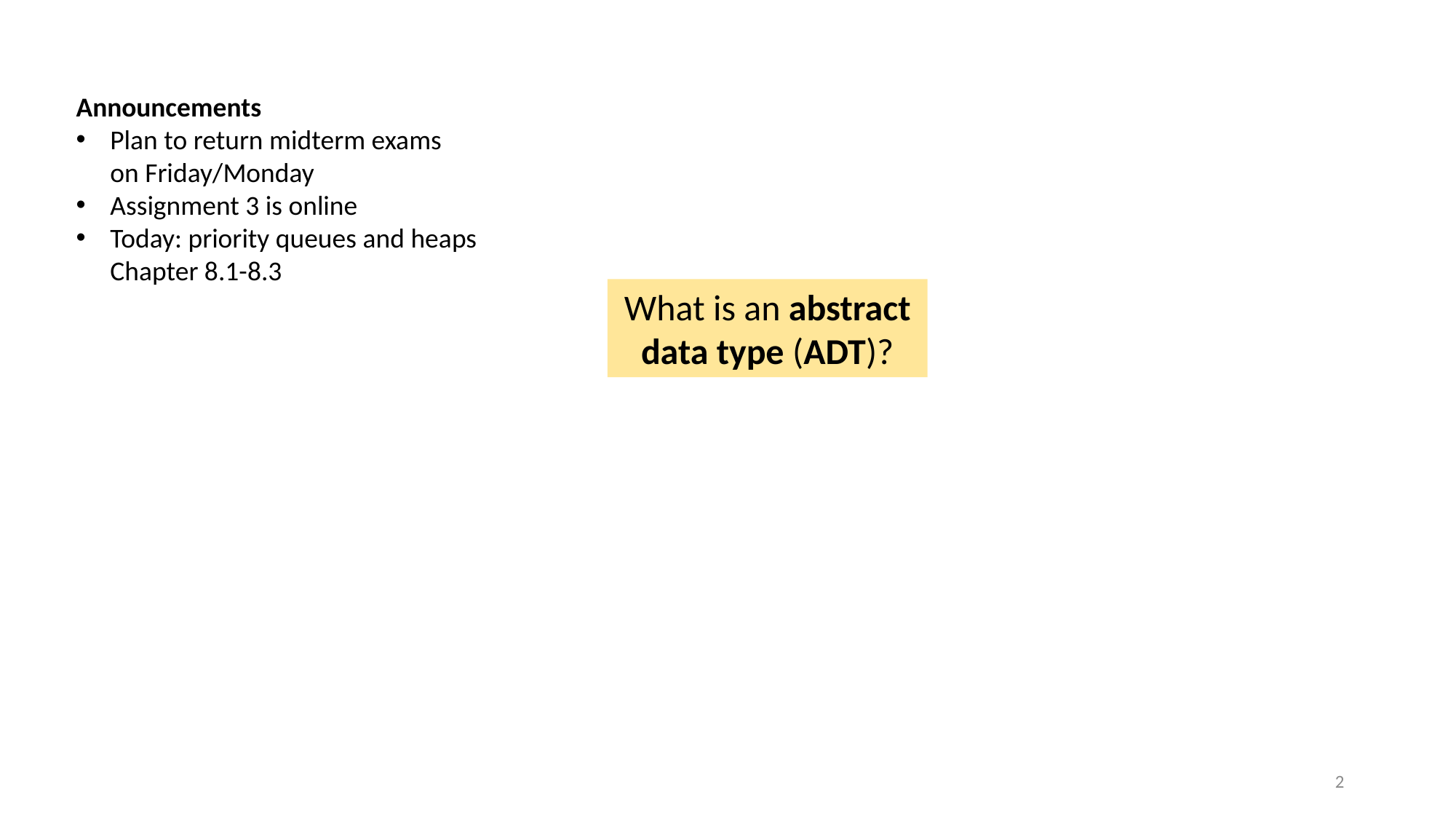

Announcements
Plan to return midterm exams
on Friday/Monday
Assignment 3 is online
Today: priority queues and heaps
Chapter 8.1-8.3
What is an abstract data type (ADT)?
2